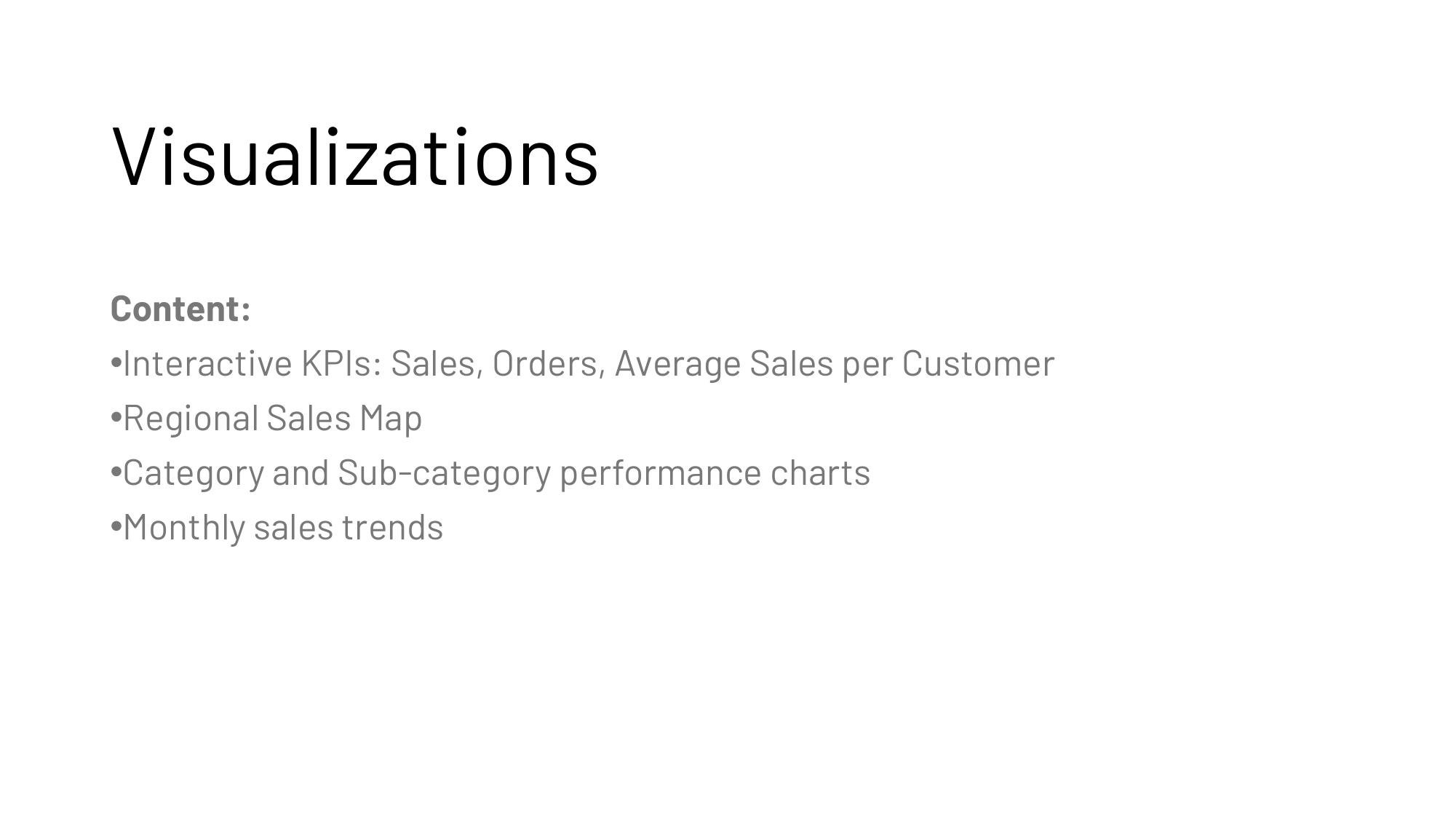

# Visualizations
Content:
Interactive KPIs: Sales, Orders, Average Sales per Customer
Regional Sales Map
Category and Sub-category performance charts
Monthly sales trends